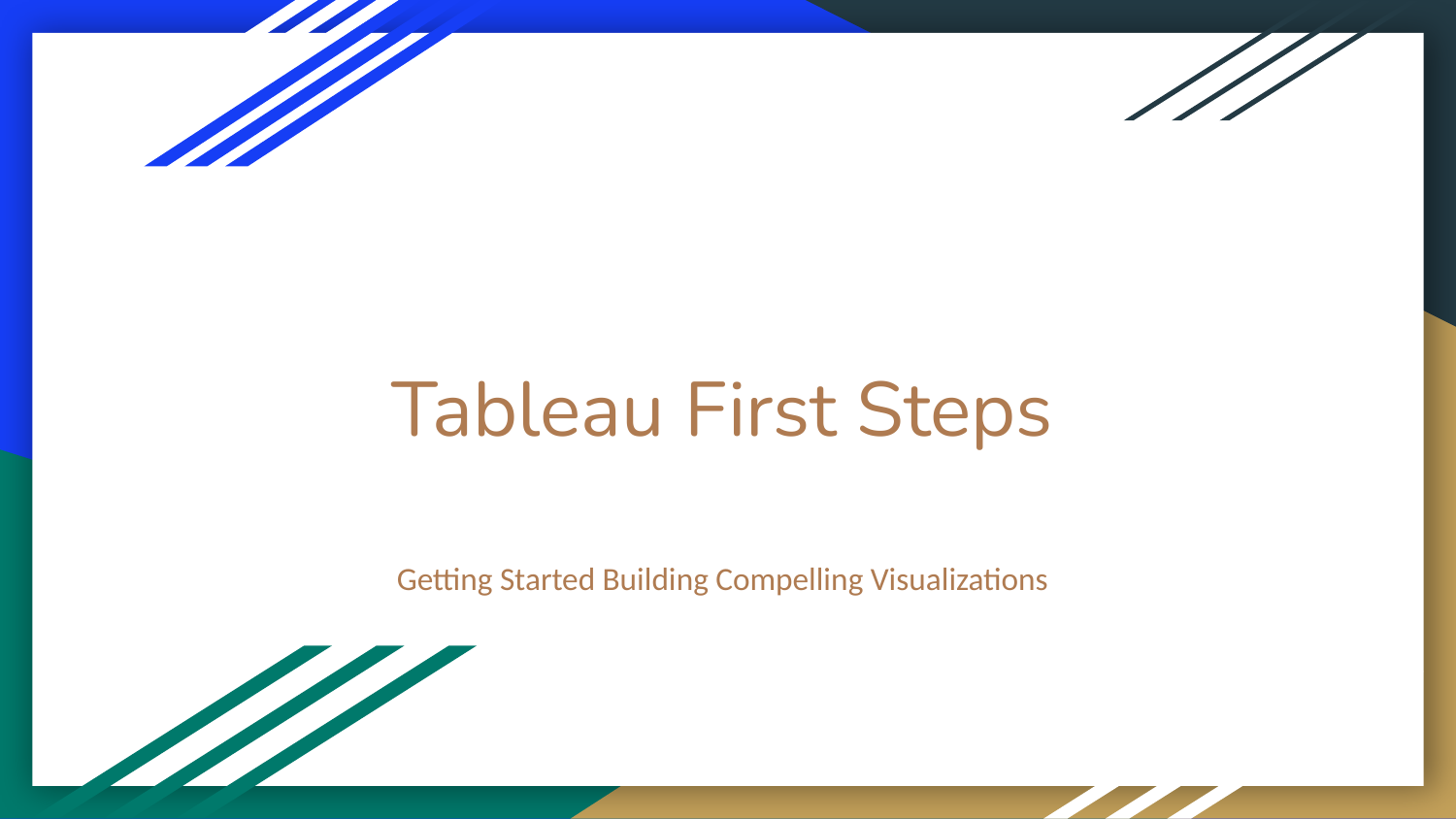

# Tableau First Steps
Getting Started Building Compelling Visualizations